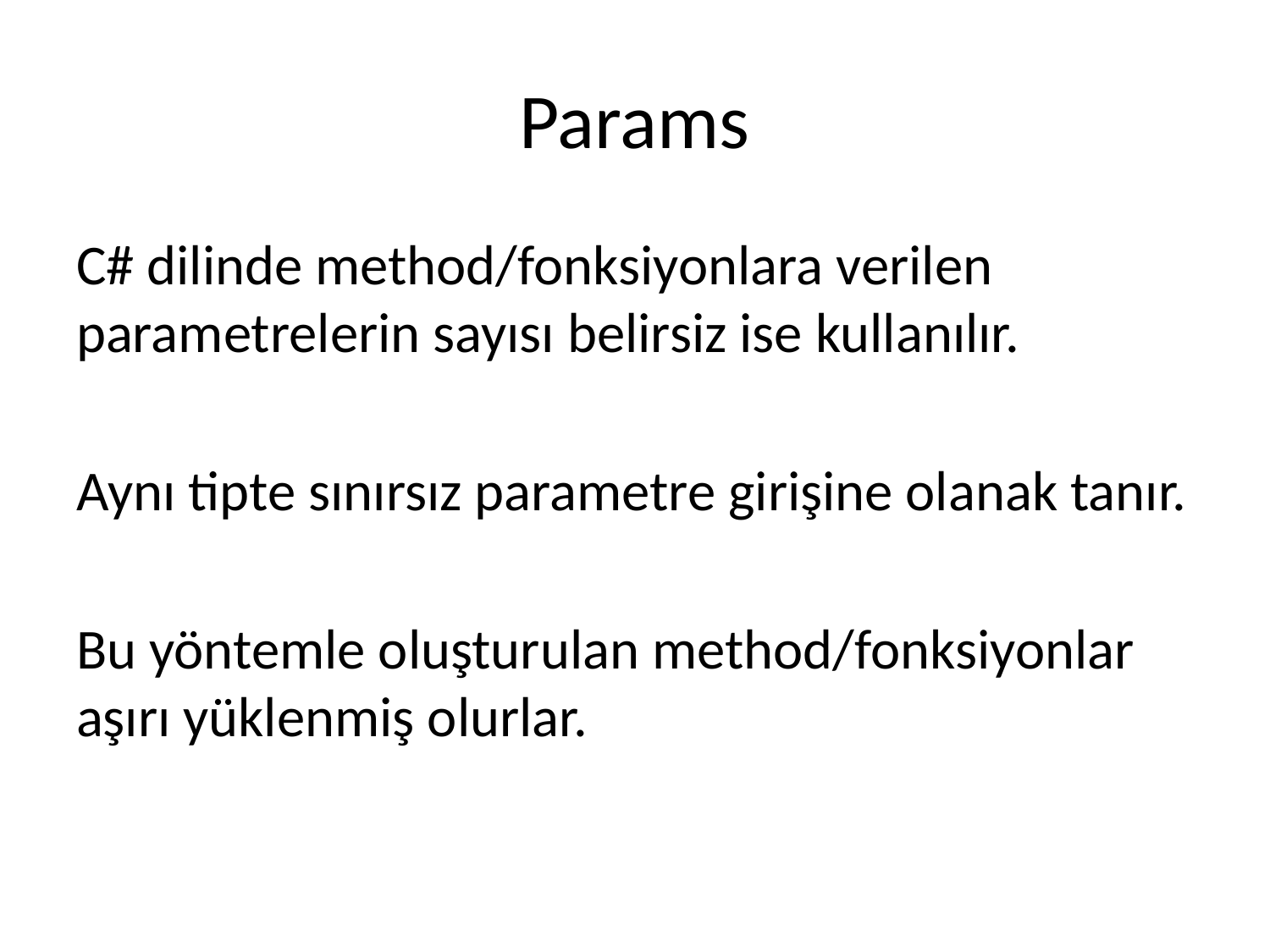

# Params
C# dilinde method/fonksiyonlara verilen parametrelerin sayısı belirsiz ise kullanılır.

Aynı tipte sınırsız parametre girişine olanak tanır.

Bu yöntemle oluşturulan method/fonksiyonlar aşırı yüklenmiş olurlar.